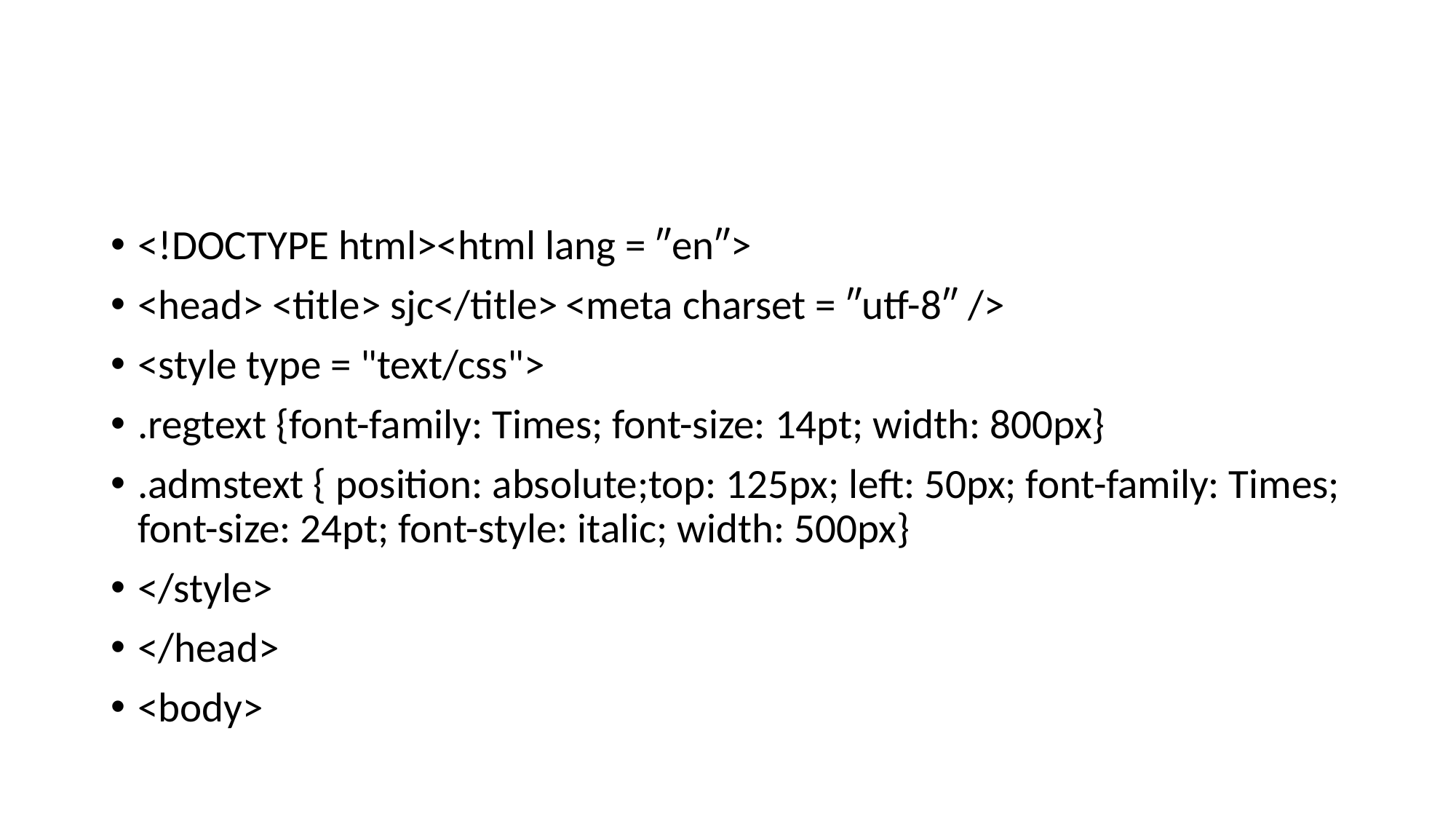

#
<!DOCTYPE html><html lang = ″en″>
<head> <title> sjc</title>	<meta charset = ″utf-8″ />
<style type = "text/css">
.regtext {font-family: Times; font-size: 14pt; width: 800px}
.admstext { position: absolute;top: 125px; left: 50px; font-family: Times; font-size: 24pt; font-style: italic; width: 500px}
</style>
</head>
<body>